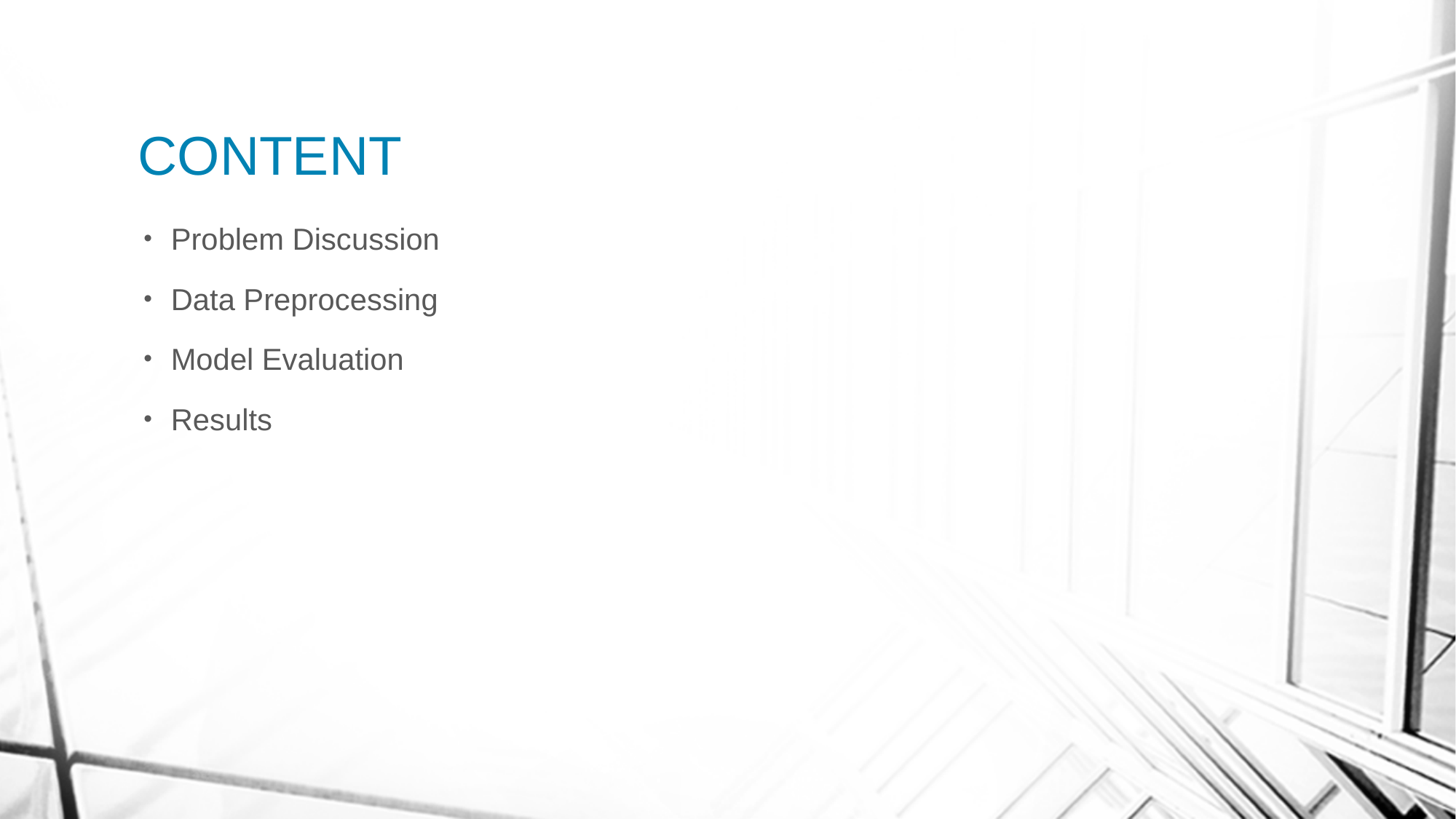

# CONTENT
Problem Discussion
Data Preprocessing
Model Evaluation
Results